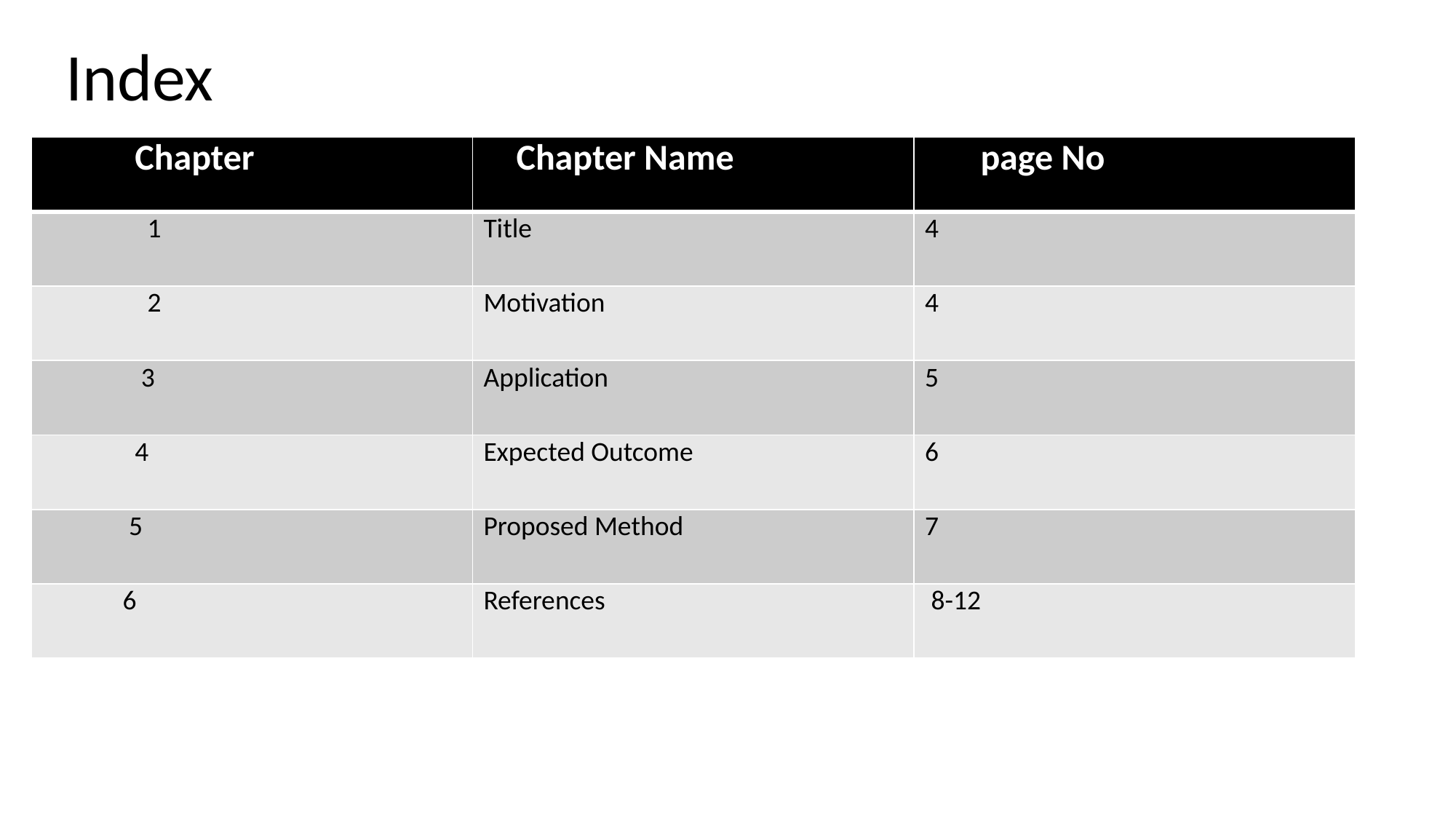

# Index
| Chapter | Chapter Name | page No |
| --- | --- | --- |
| 1 | Title | 4 |
| 2 | Motivation | 4 |
| 3 | Application | 5 |
| 4 | Expected Outcome | 6 |
| 5 | Proposed Method | 7 |
| 6 | References | 8-12 |